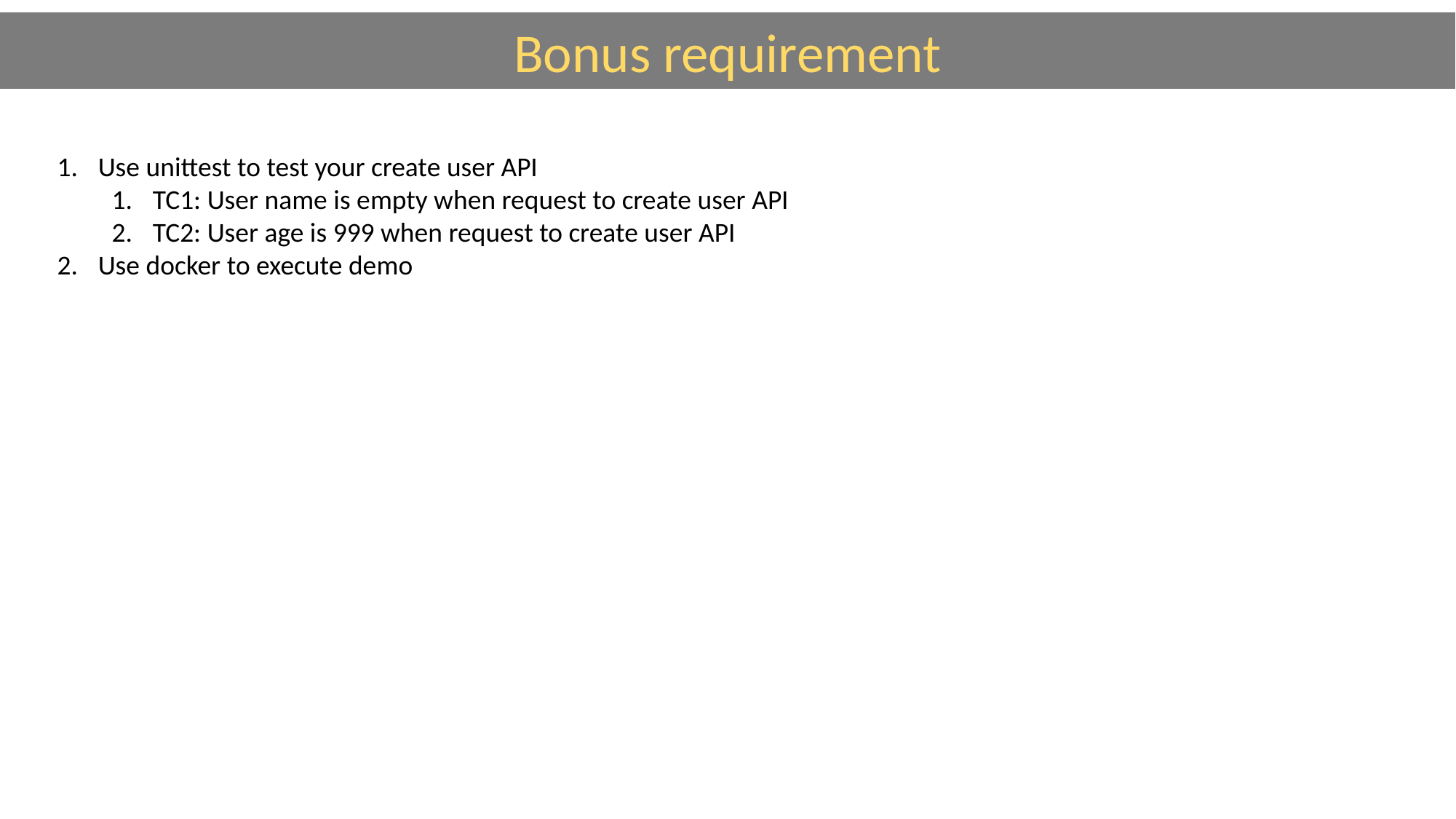

Bonus requirement
Use unittest to test your create user API
TC1: User name is empty when request to create user API
TC2: User age is 999 when request to create user API
Use docker to execute demo